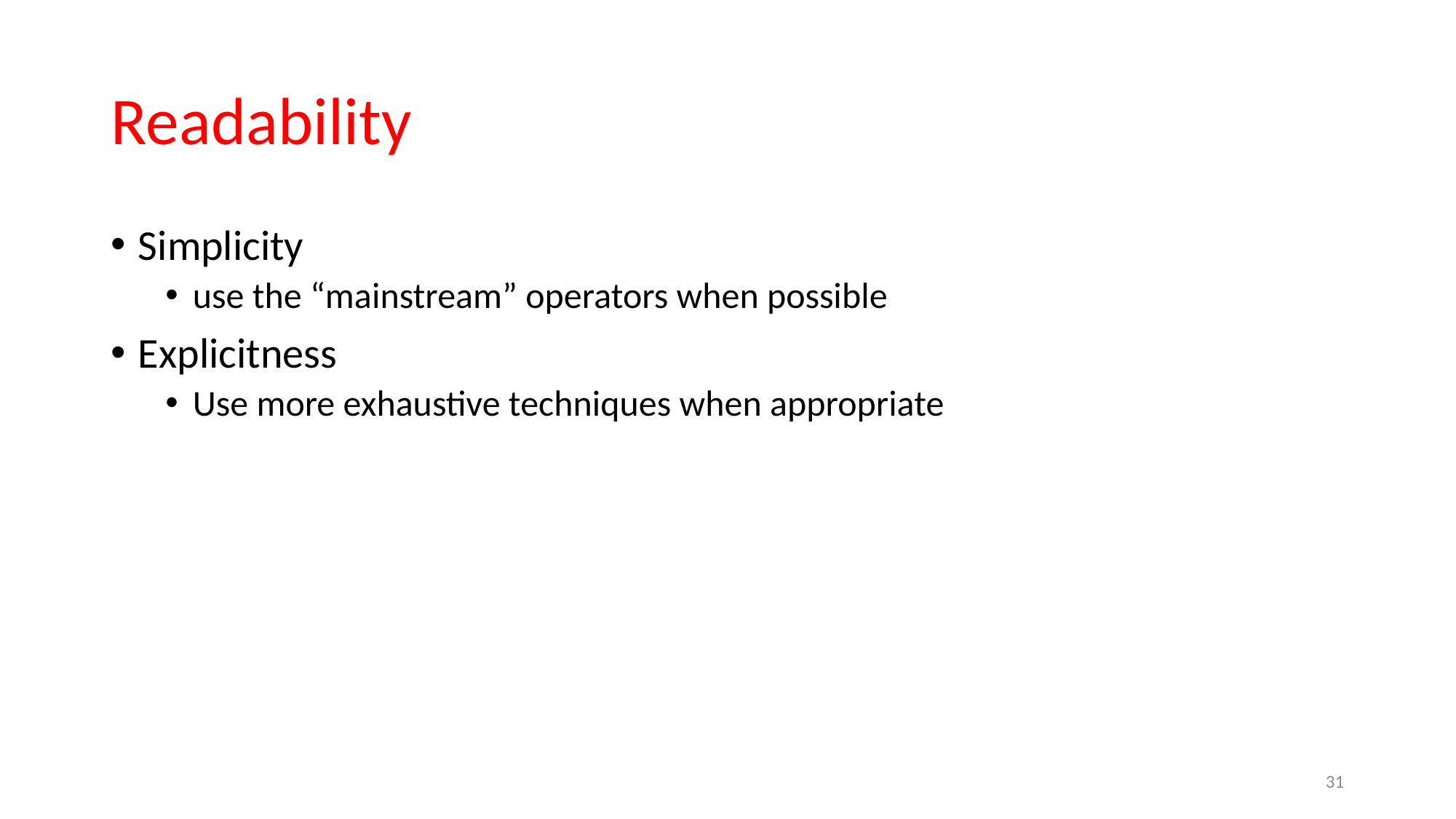

# Readability
Simplicity
use the “mainstream” operators when possible
Explicitness
Use more exhaustive techniques when appropriate
31